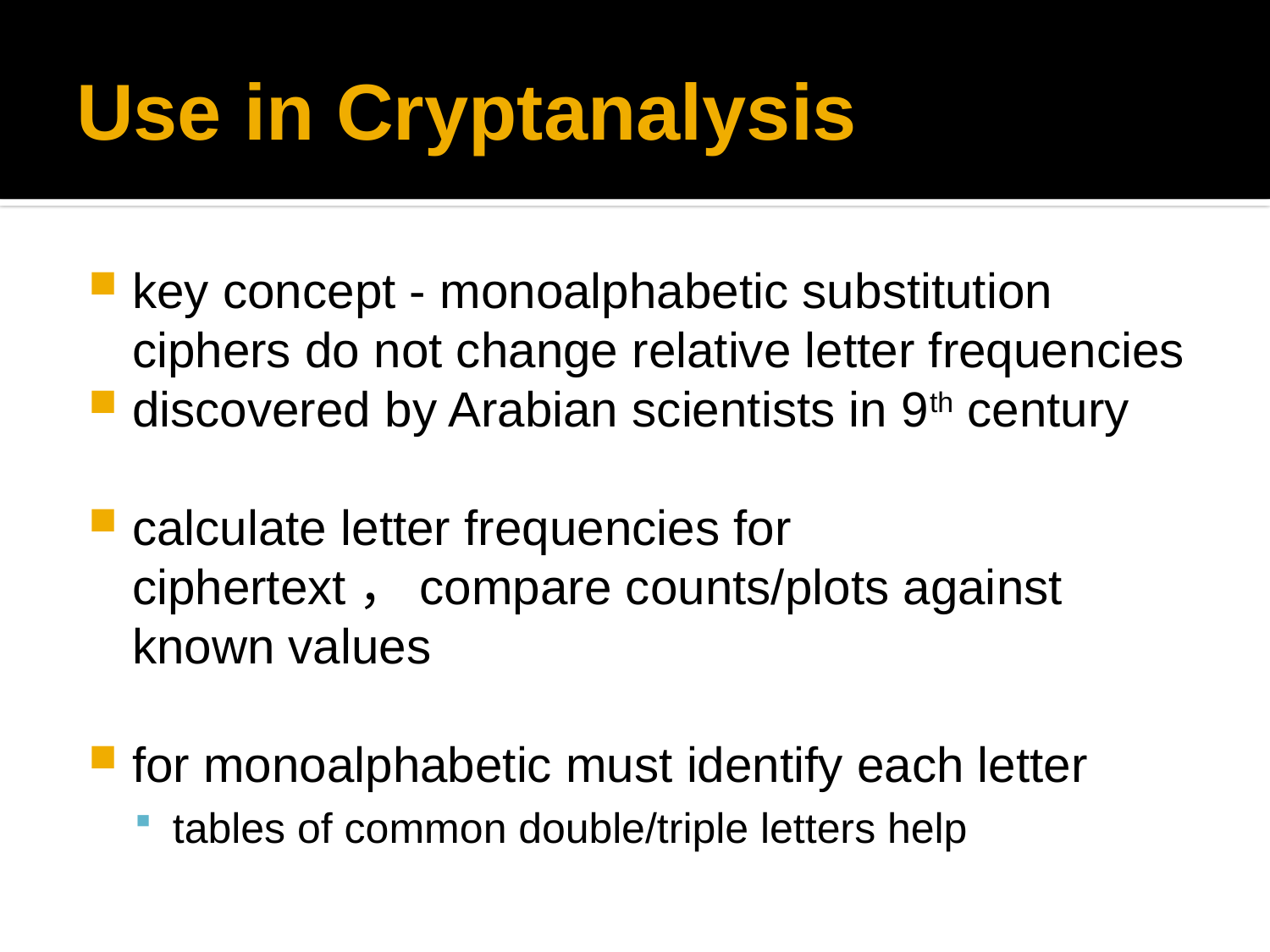

# Use in Cryptanalysis
key concept - monoalphabetic substitution ciphers do not change relative letter frequencies
discovered by Arabian scientists in 9th century

calculate letter frequencies for ciphertext，compare counts/plots against known values

for monoalphabetic must identify each letter
tables of common double/triple letters help